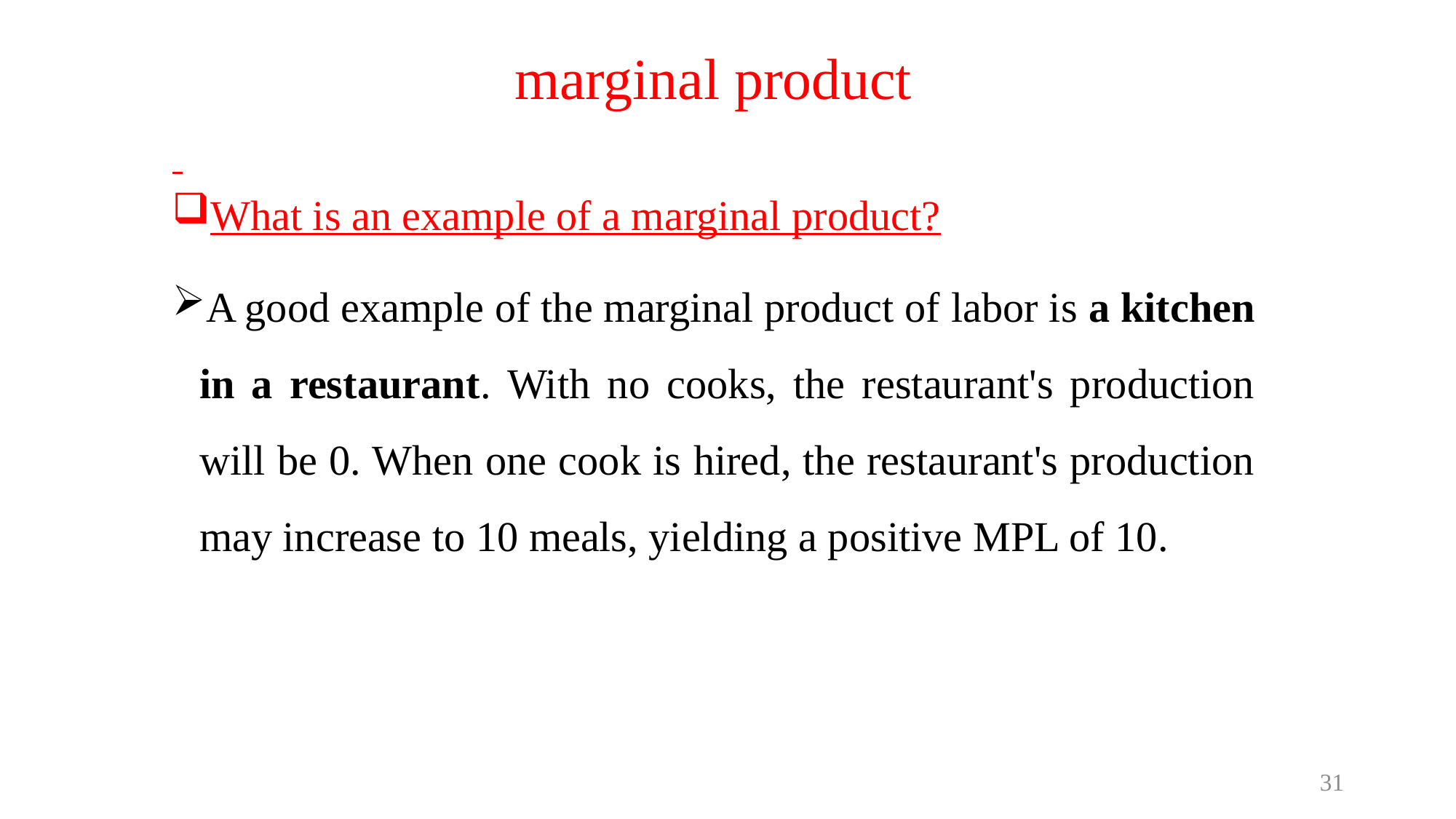

# marginal product

What is an example of a marginal product?
A good example of the marginal product of labor is a kitchen in a restaurant. With no cooks, the restaurant's production will be 0. When one cook is hired, the restaurant's production may increase to 10 meals, yielding a positive MPL of 10.

31